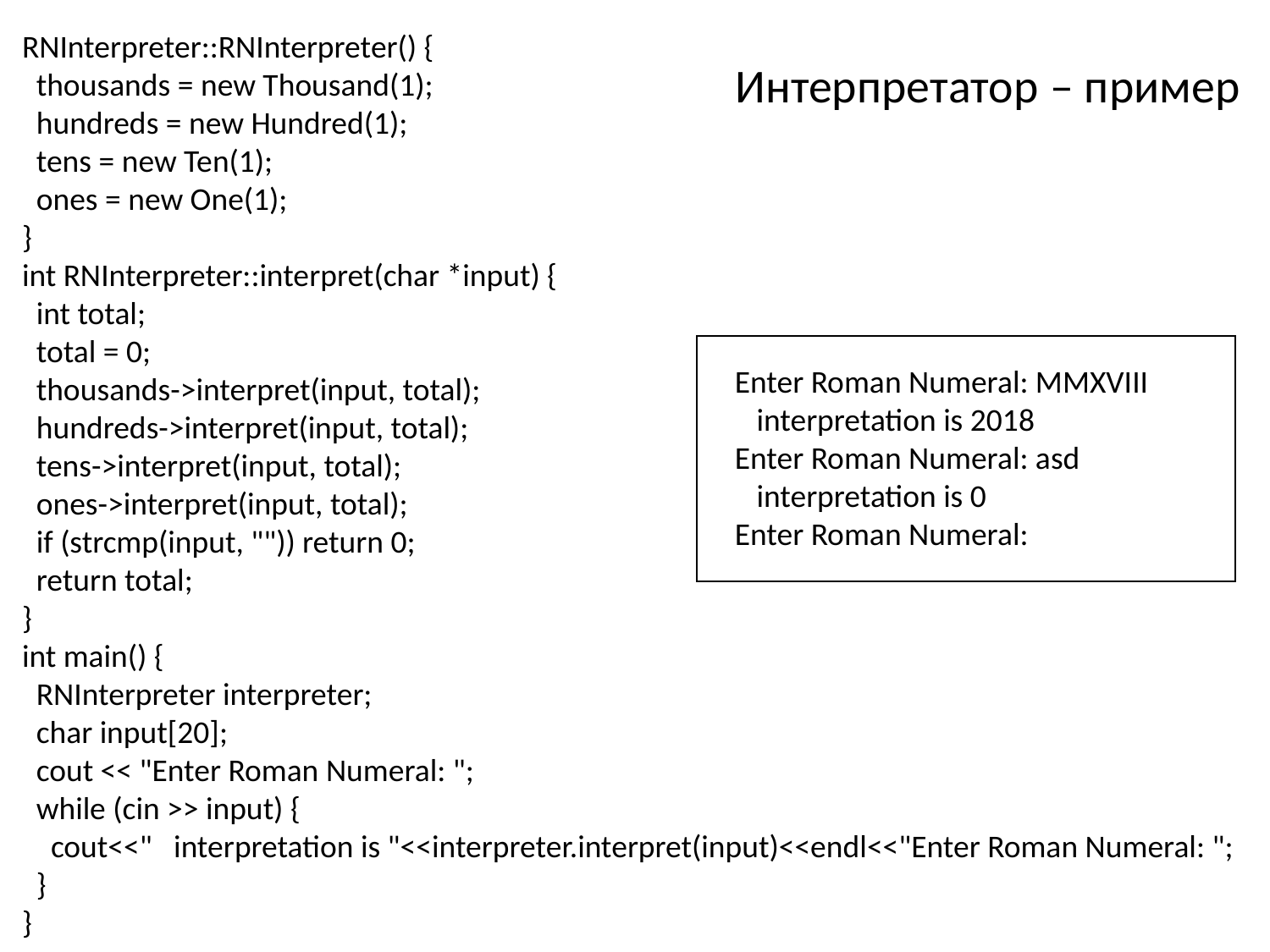

RNInterpreter::RNInterpreter() {
  thousands = new Thousand(1);
  hundreds = new Hundred(1);
  tens = new Ten(1);
  ones = new One(1);
}
int RNInterpreter::interpret(char *input) {
  int total;
  total = 0;
  thousands->interpret(input, total);
  hundreds->interpret(input, total);
  tens->interpret(input, total);
  ones->interpret(input, total);
  if (strcmp(input, "")) return 0;
  return total;
}
int main() {
  RNInterpreter interpreter;
  char input[20];
  cout << "Enter Roman Numeral: ";
  while (cin >> input) {
    cout<<"   interpretation is "<<interpreter.interpret(input)<<endl<<"Enter Roman Numeral: ";
  }
}
# Интерпретатор – пример

Enter Roman Numeral: MMXVIII
   interpretation is 2018
Enter Roman Numeral: asd
   interpretation is 0
Enter Roman Numeral: